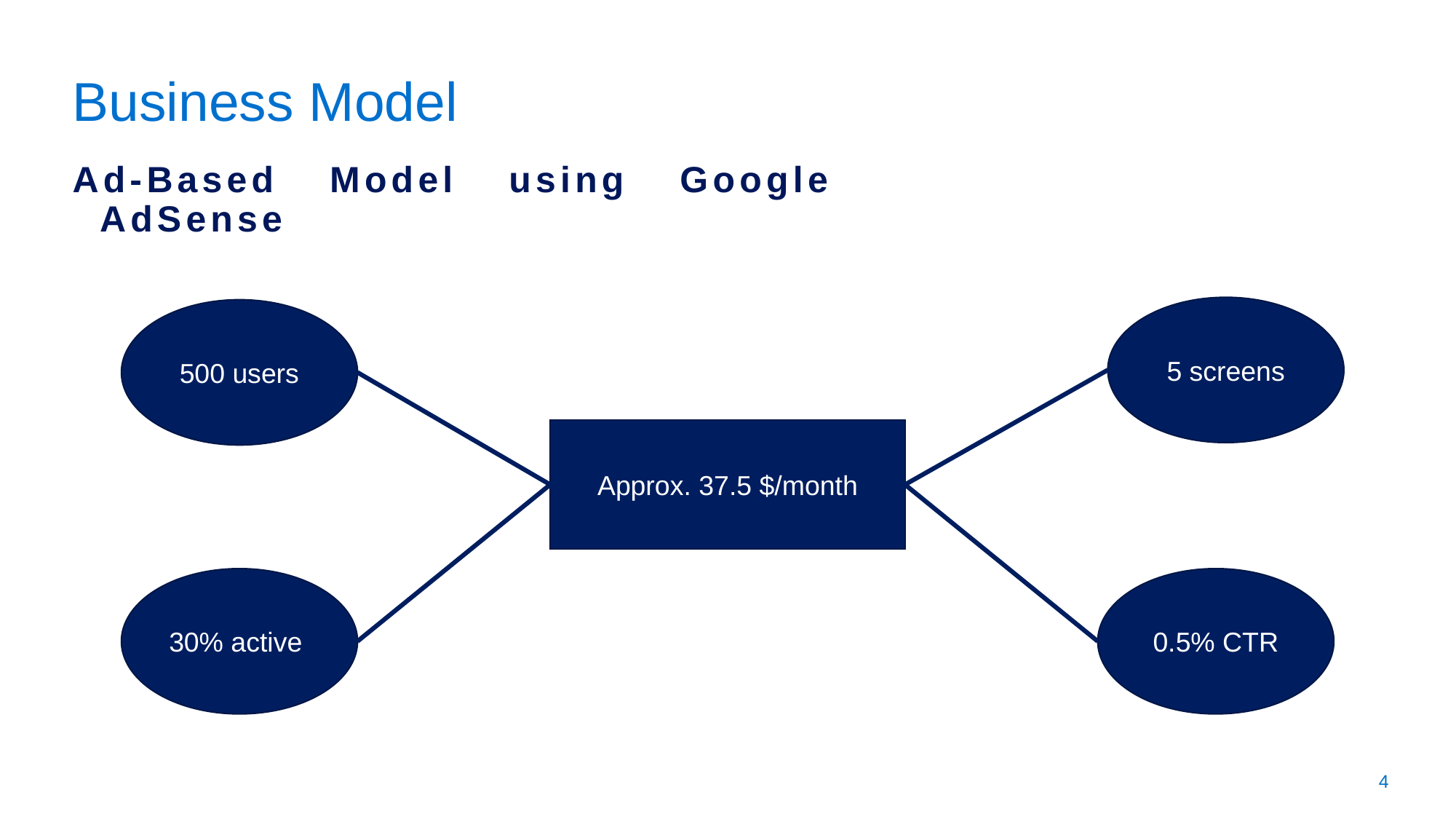

# Business Model
Ad-Based Model using Google AdSense
5 screens
500 users
Approx. 37.5 $/month
30% active
0.5% CTR
4